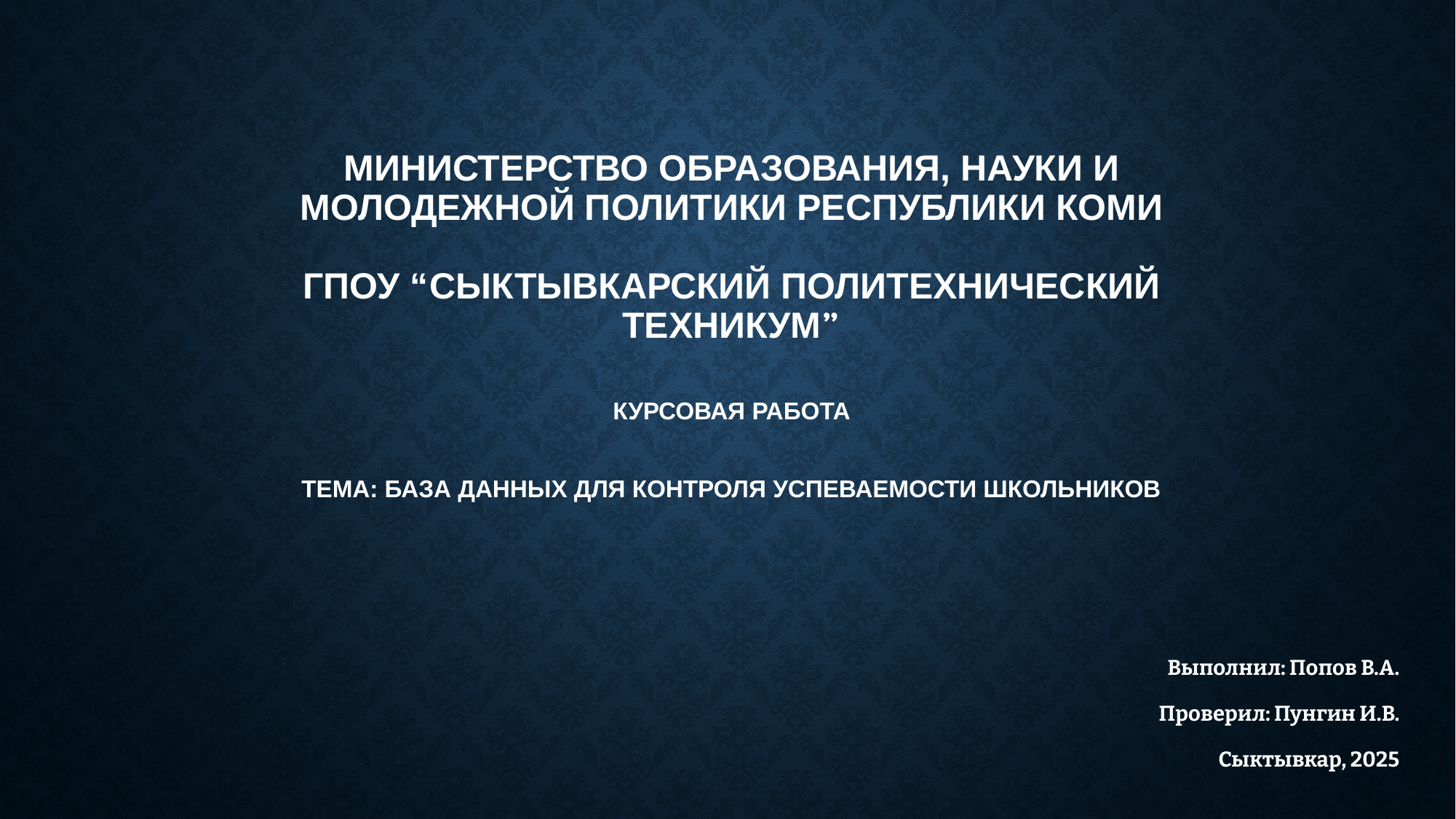

# Министерство образования, науки и молодежной политики Республики Коми ГПОУ “Сыктывкарский политехнический техникум” Курсовая работа Тема: База данных для контроля успеваемости школьников
Выполнил: Попов В.А.
Проверил: Пунгин И.В.
Сыктывкар, 2025